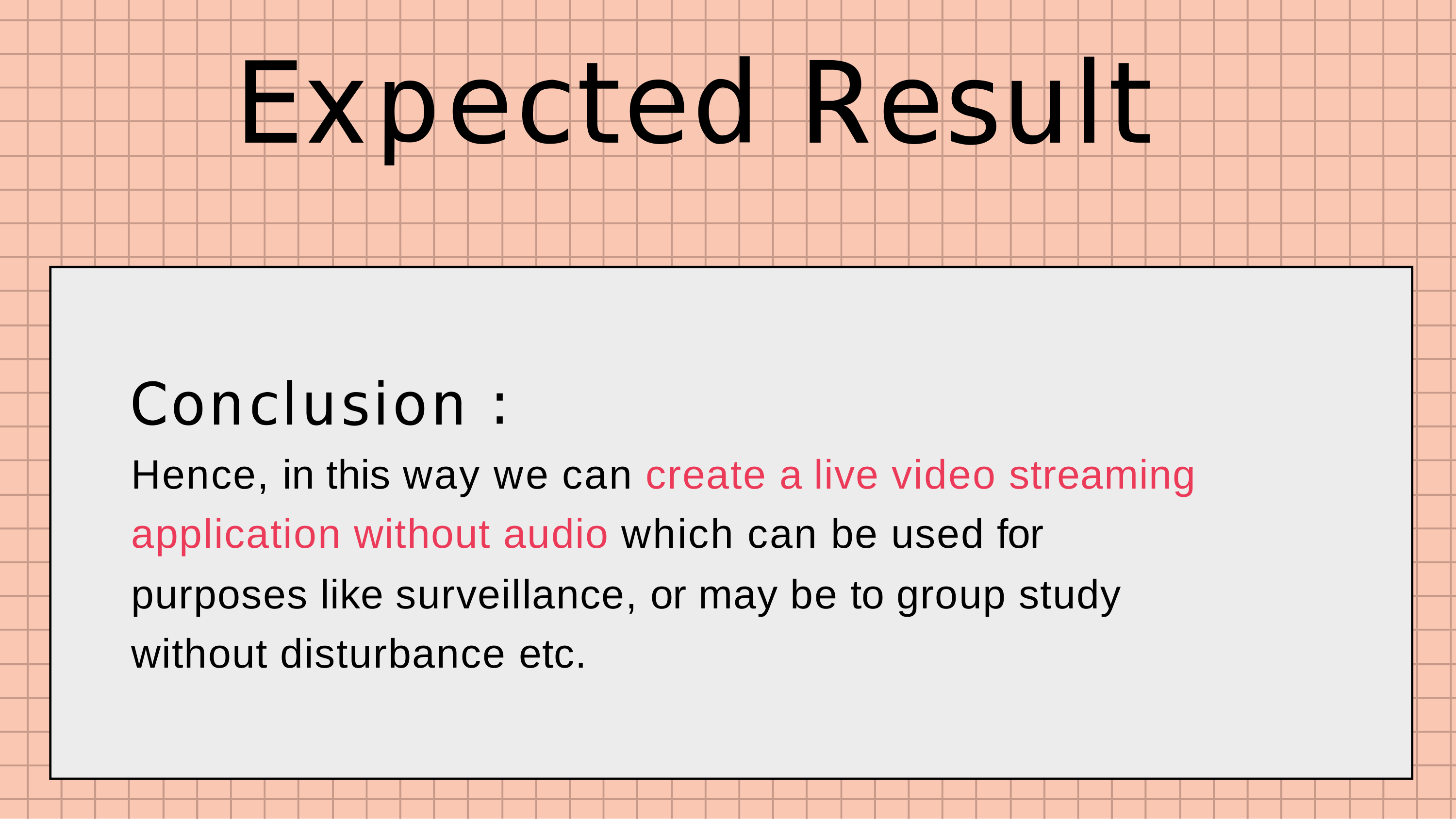

# Expected Result

Conclusion :
Hence, in this way we can create a live video streaming  application without audio which can be used for
purposes like surveillance, or may be to group study  without disturbance etc.